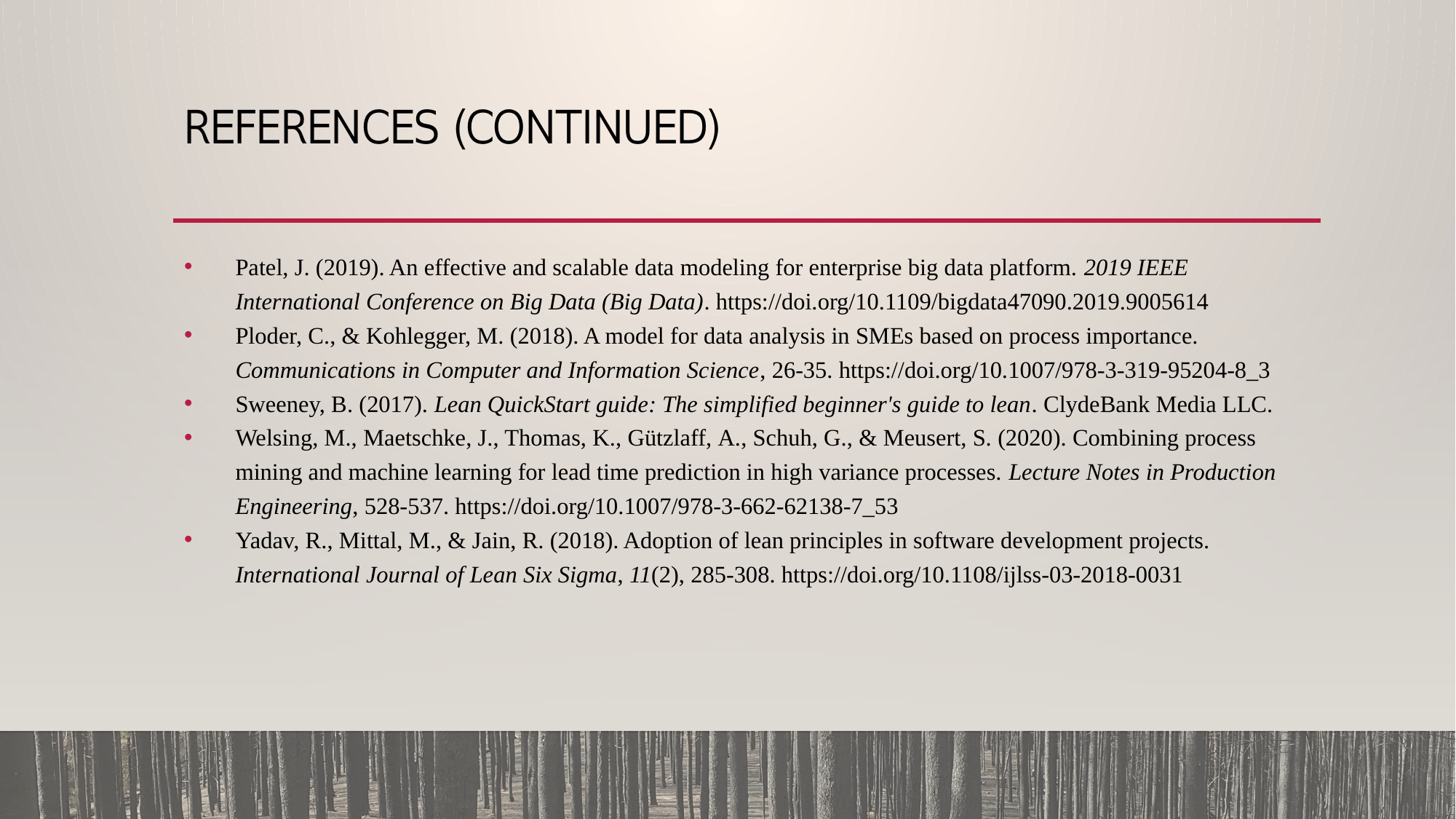

# References (Continued)
Patel, J. (2019). An effective and scalable data modeling for enterprise big data platform. 2019 IEEE International Conference on Big Data (Big Data). https://doi.org/10.1109/bigdata47090.2019.9005614
Ploder, C., & Kohlegger, M. (2018). A model for data analysis in SMEs based on process importance. Communications in Computer and Information Science, 26-35. https://doi.org/10.1007/978-3-319-95204-8_3
Sweeney, B. (2017). Lean QuickStart guide: The simplified beginner's guide to lean. ClydeBank Media LLC.
Welsing, M., Maetschke, J., Thomas, K., Gützlaff, A., Schuh, G., & Meusert, S. (2020). Combining process mining and machine learning for lead time prediction in high variance processes. Lecture Notes in Production Engineering, 528-537. https://doi.org/10.1007/978-3-662-62138-7_53
Yadav, R., Mittal, M., & Jain, R. (2018). Adoption of lean principles in software development projects. International Journal of Lean Six Sigma, 11(2), 285-308. https://doi.org/10.1108/ijlss-03-2018-0031